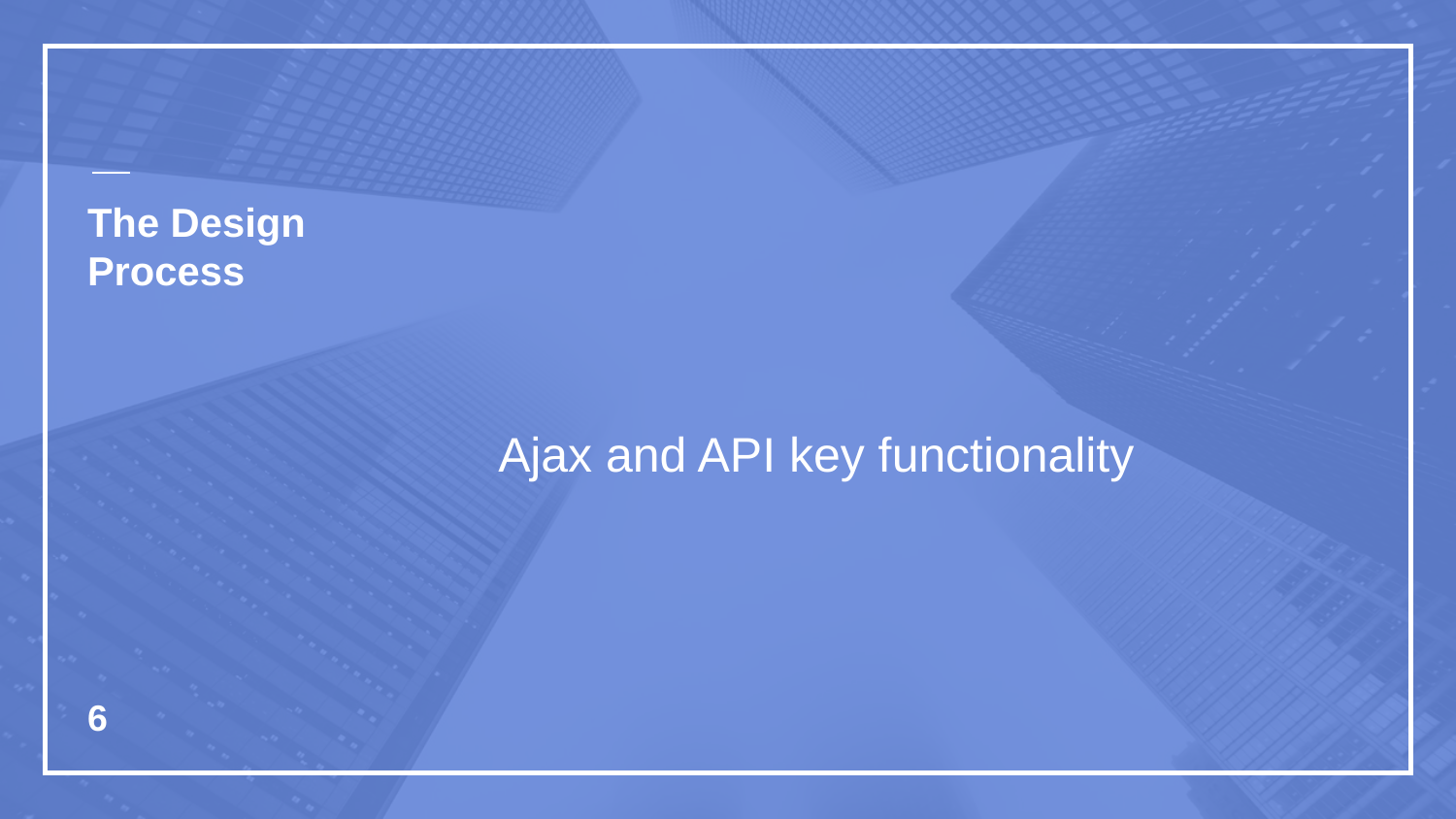

# The Design Process
Ajax and API key functionality
6